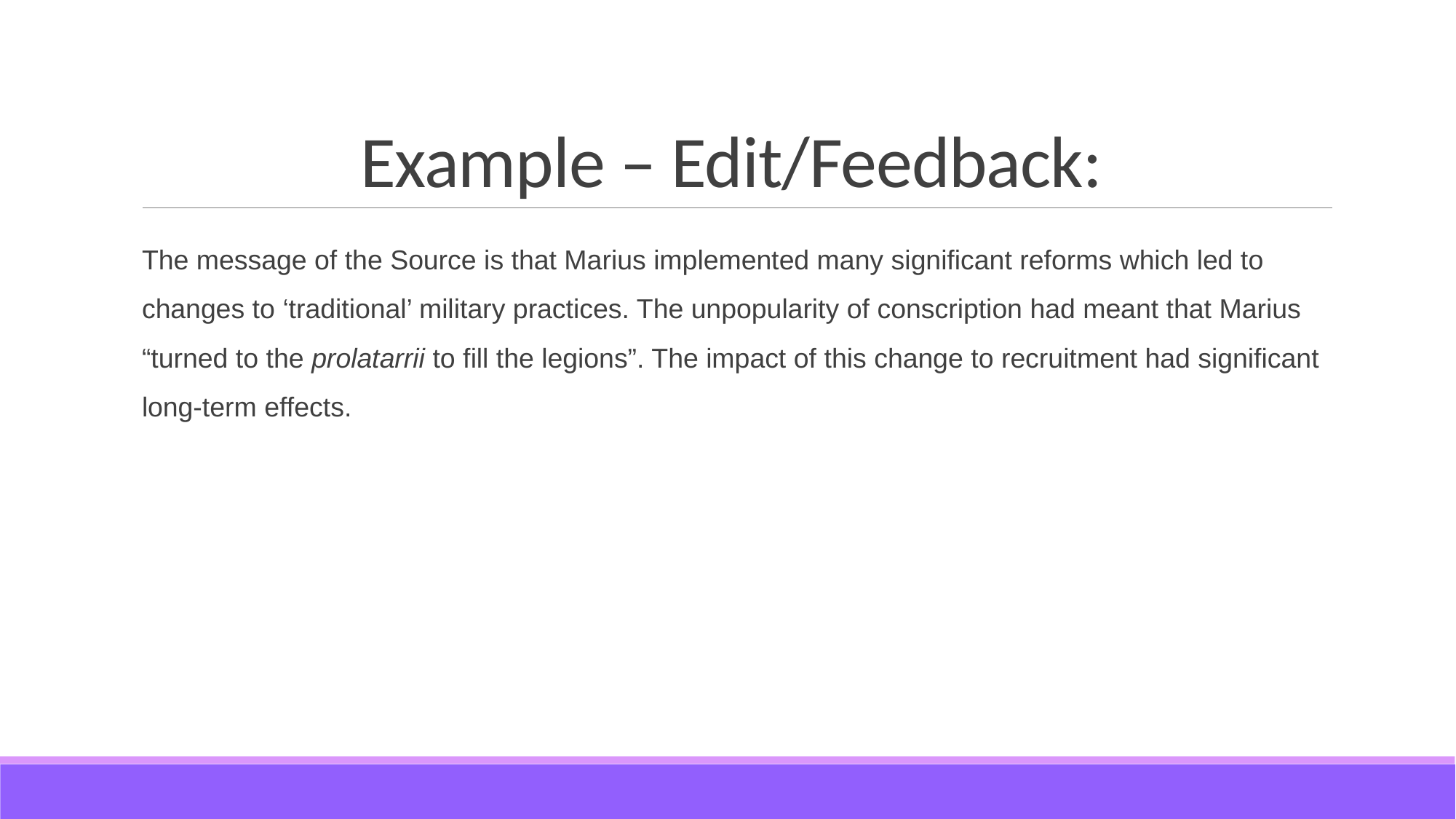

# Example – Edit/Feedback:
The message of the Source is that Marius implemented many significant reforms which led to changes to ‘traditional’ military practices. The unpopularity of conscription had meant that Marius “turned to the prolatarrii to fill the legions”. The impact of this change to recruitment had significant long-term effects.